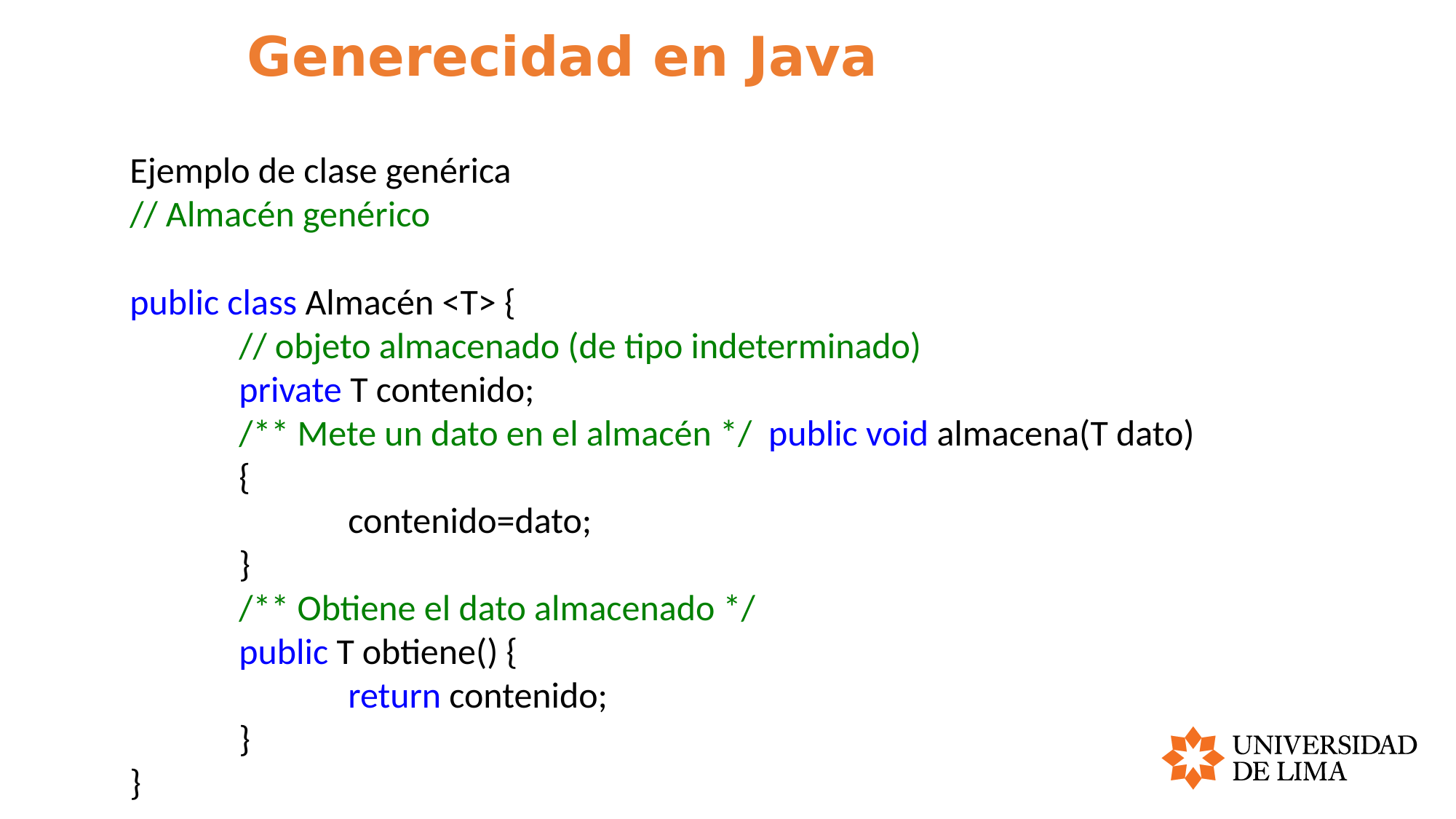

# Generecidad en Java
Ejemplo de clase genérica
// Almacén genérico

public class Almacén <T> {
// objeto almacenado (de tipo indeterminado)
private T contenido;
/** Mete un dato en el almacén */  public void almacena(T dato) {
contenido=dato;
}
/** Obtiene el dato almacenado */
public T obtiene() {
return contenido;
}
}